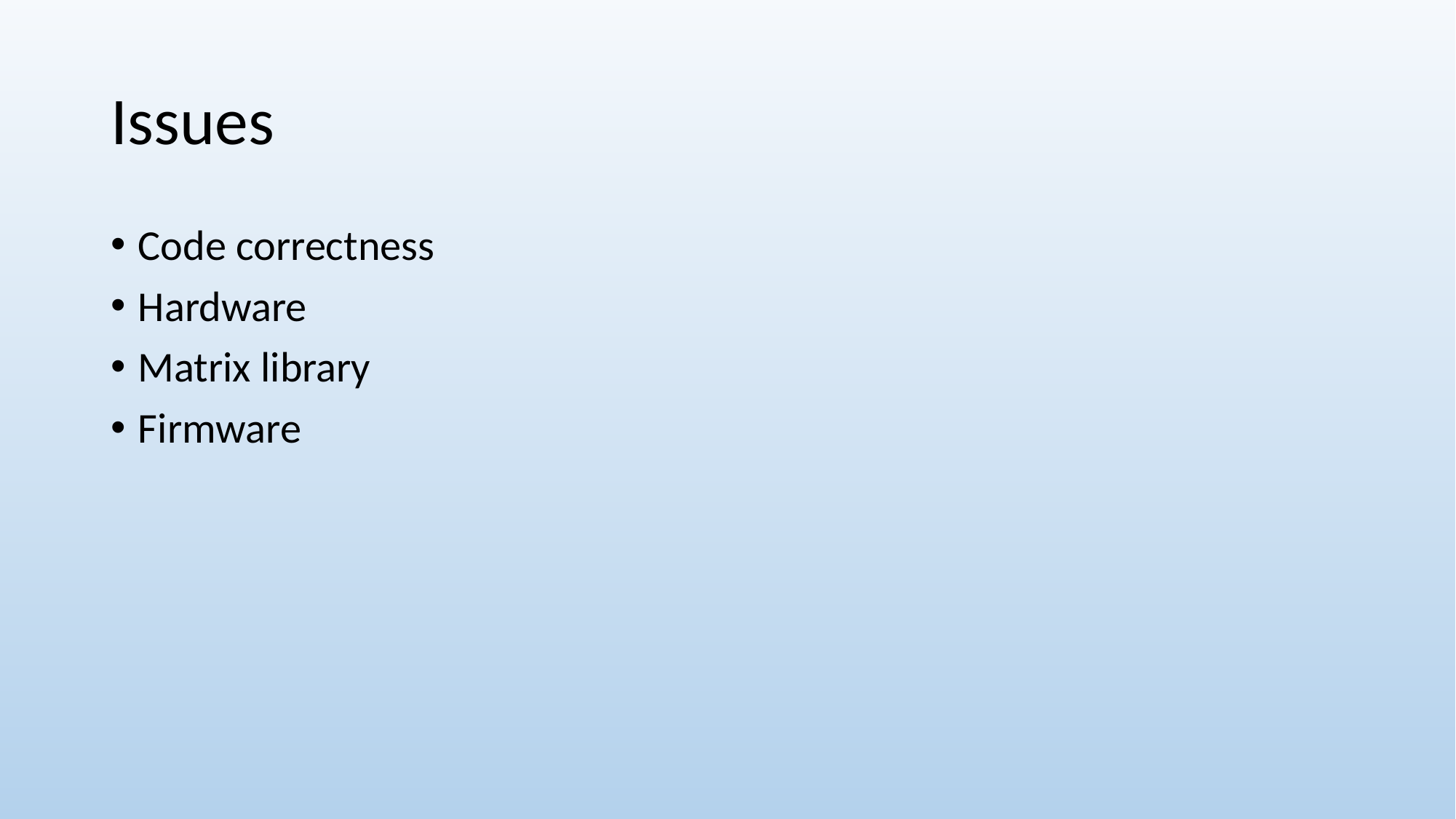

# Issues
Code correctness
Hardware
Matrix library
Firmware